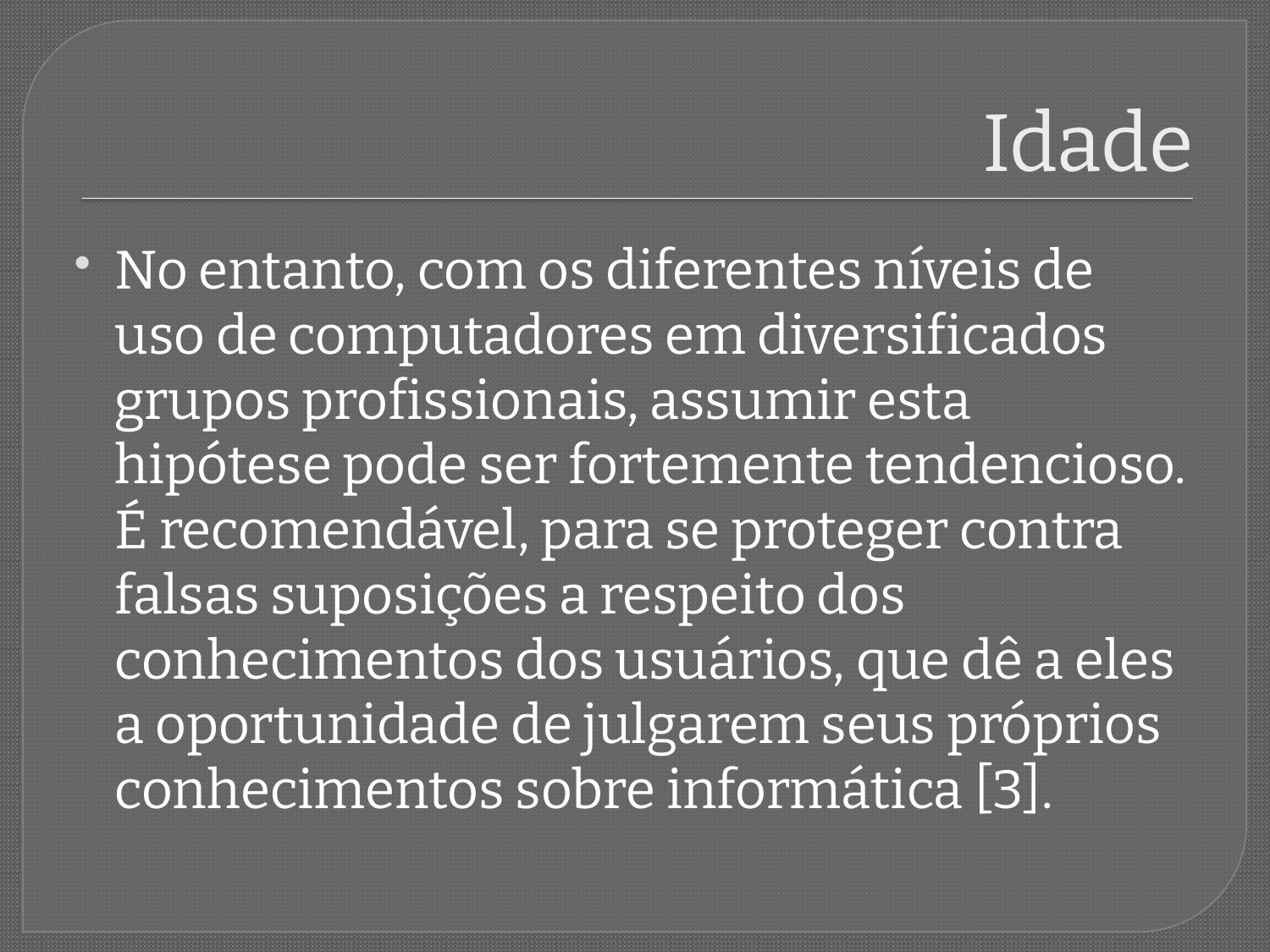

# Idade
No entanto, com os diferentes níveis de uso de computadores em diversificados grupos profissionais, assumir esta hipótese pode ser fortemente tendencioso. É recomendável, para se proteger contra falsas suposições a respeito dos conhecimentos dos usuários, que dê a eles a oportunidade de julgarem seus próprios conhecimentos sobre informática [3].